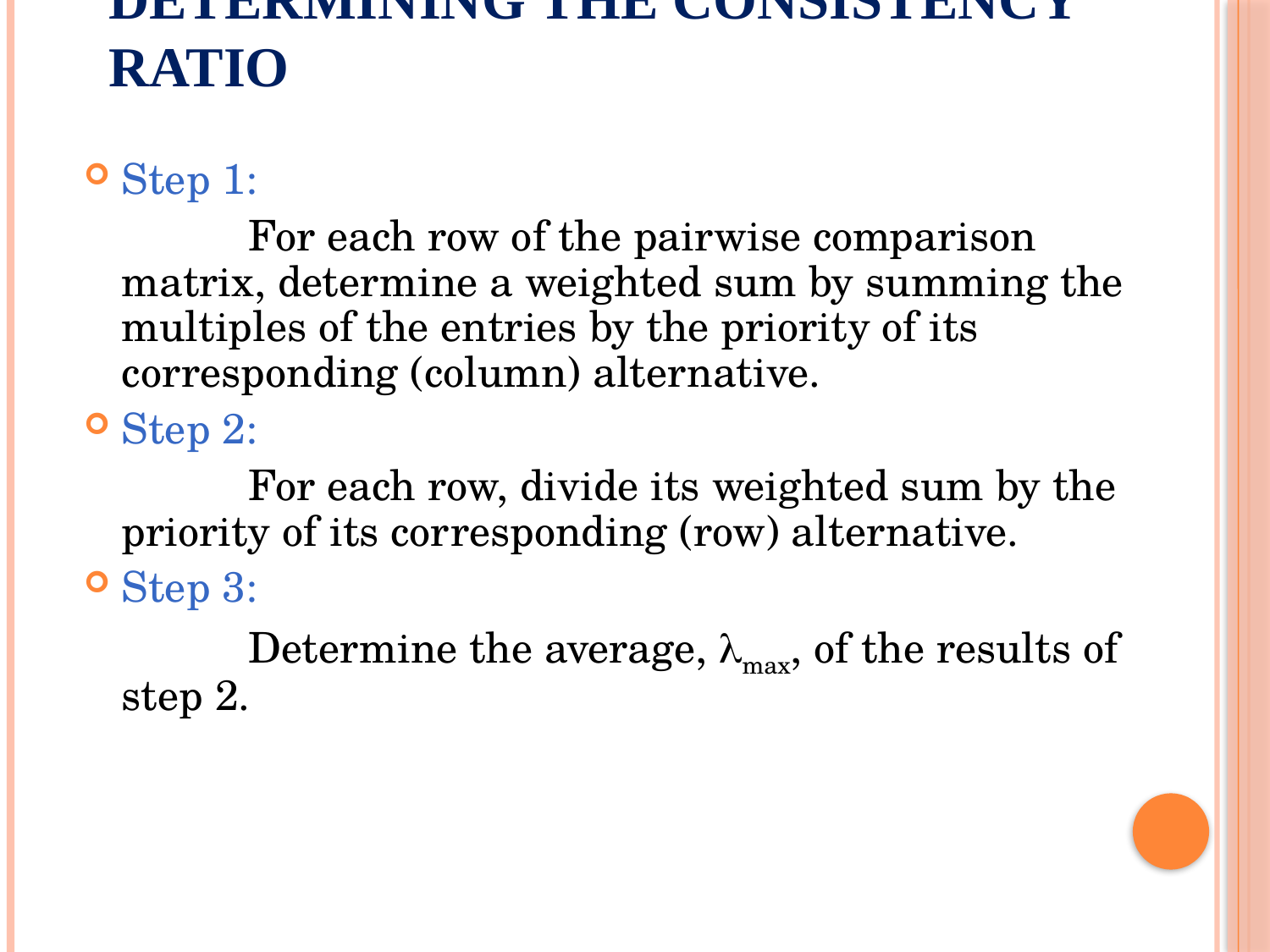

# Determining the Consistency Ratio
Step 1:
		For each row of the pairwise comparison matrix, determine a weighted sum by summing the multiples of the entries by the priority of its corresponding (column) alternative.
Step 2:
		For each row, divide its weighted sum by the priority of its corresponding (row) alternative.
Step 3:
		Determine the average, λmax, of the results of  step 2.